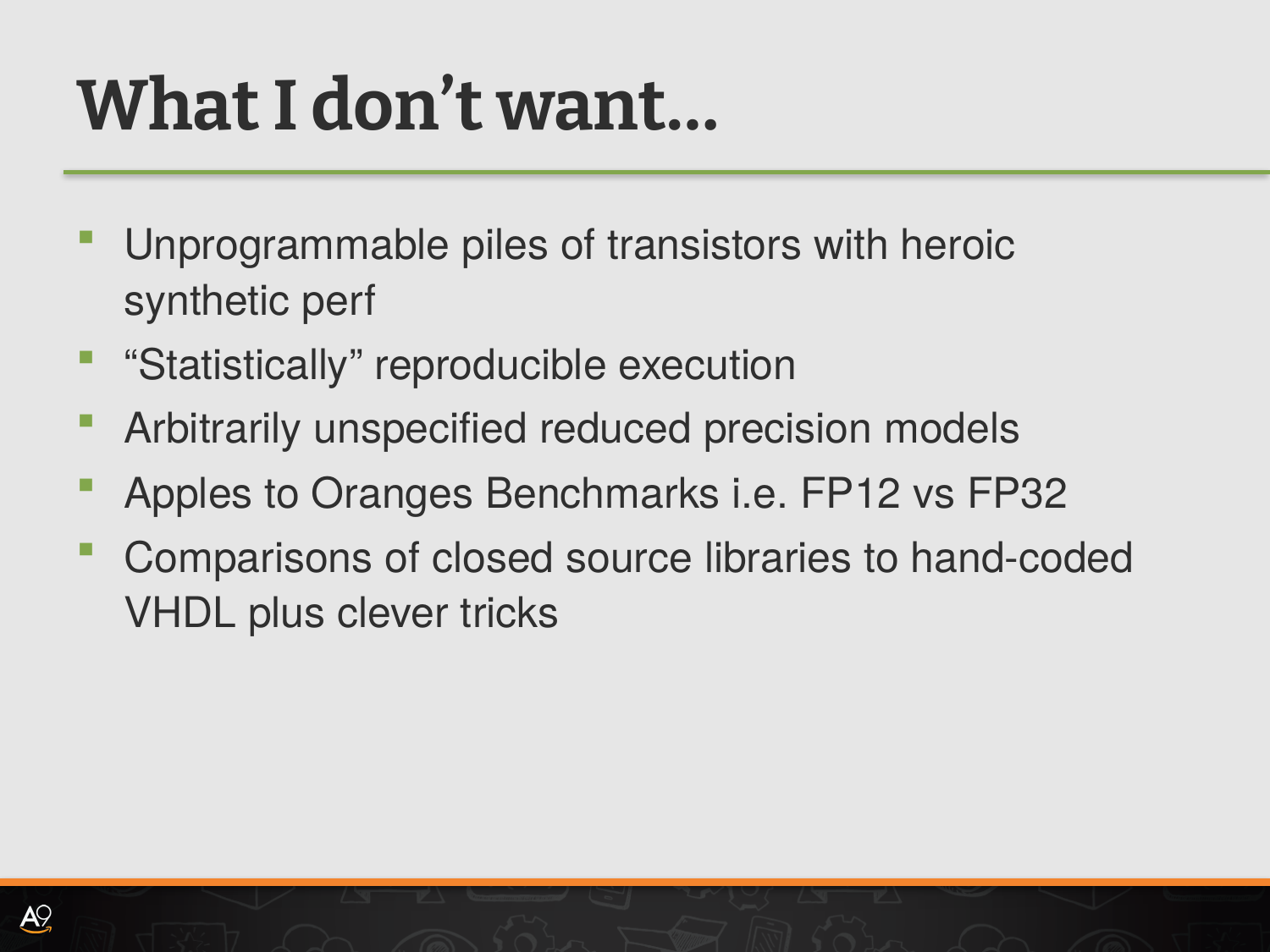

# What I don’t want…
Unprogrammable piles of transistors with heroic synthetic perf
“Statistically” reproducible execution
Arbitrarily unspecified reduced precision models
Apples to Oranges Benchmarks i.e. FP12 vs FP32
Comparisons of closed source libraries to hand-coded VHDL plus clever tricks